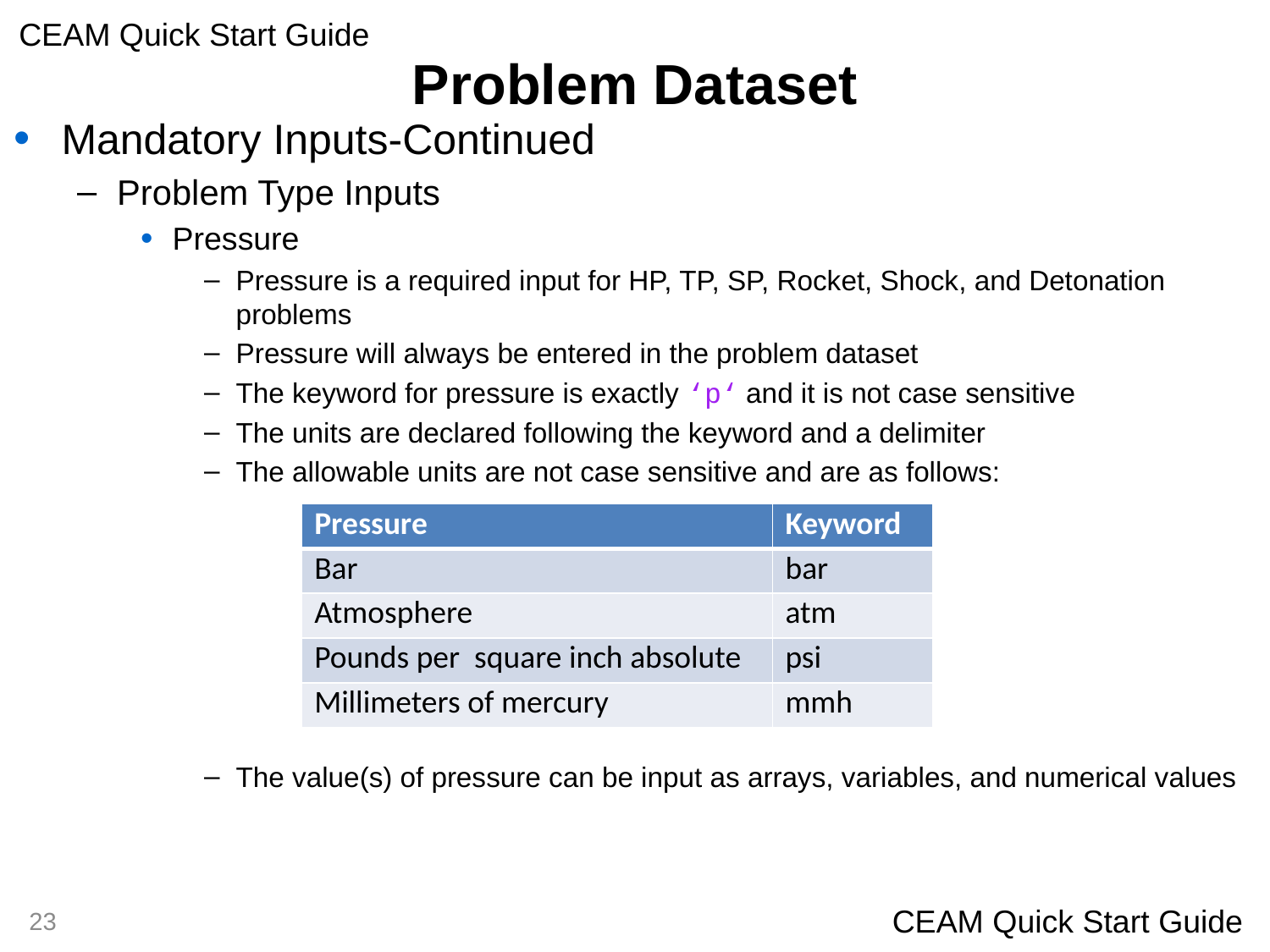

# Problem Dataset
Mandatory Inputs-Continued
Problem Type Inputs
Pressure
Pressure is a required input for HP, TP, SP, Rocket, Shock, and Detonation problems
Pressure will always be entered in the problem dataset
The keyword for pressure is exactly ‘p‘ and it is not case sensitive
The units are declared following the keyword and a delimiter
The allowable units are not case sensitive and are as follows:

The value(s) of pressure can be input as arrays, variables, and numerical values

| Pressure | Keyword |
| --- | --- |
| Bar | bar |
| Atmosphere | atm |
| Pounds per square inch absolute | psi |
| Millimeters of mercury | mmh |
23